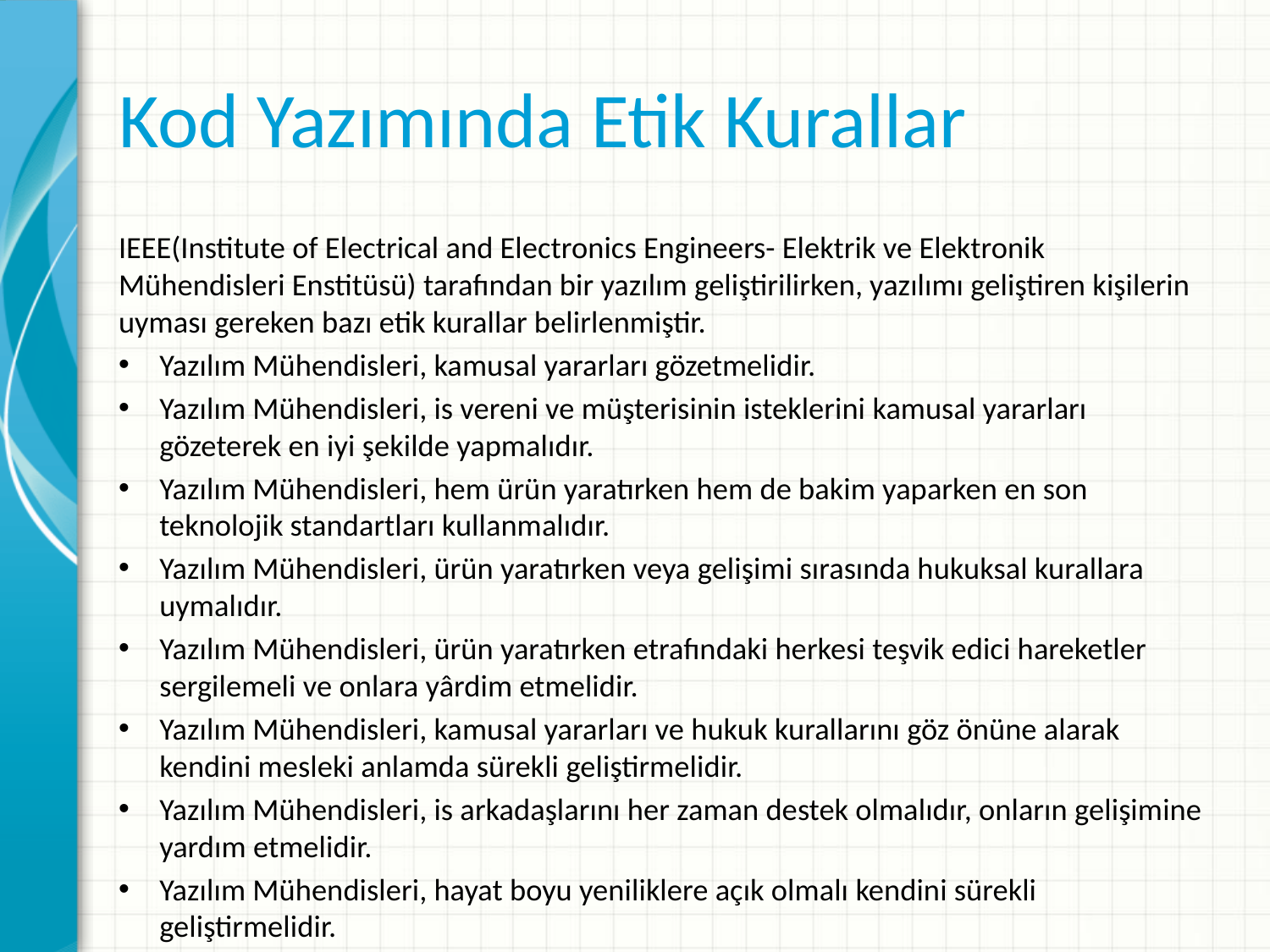

# Kod Yazımında Etik Kurallar
IEEE(Institute of Electrical and Electronics Engineers- Elektrik ve Elektronik Mühendisleri Enstitüsü) tarafından bir yazılım geliştirilirken, yazılımı geliştiren kişilerin uyması gereken bazı etik kurallar belirlenmiştir.
Yazılım Mühendisleri, kamusal yararları gözetmelidir.
Yazılım Mühendisleri, is vereni ve müşterisinin isteklerini kamusal yararları gözeterek en iyi şekilde yapmalıdır.
Yazılım Mühendisleri, hem ürün yaratırken hem de bakim yaparken en son teknolojik standartları kullanmalıdır.
Yazılım Mühendisleri, ürün yaratırken veya gelişimi sırasında hukuksal kurallara uymalıdır.
Yazılım Mühendisleri, ürün yaratırken etrafındaki herkesi teşvik edici hareketler sergilemeli ve onlara yârdim etmelidir.
Yazılım Mühendisleri, kamusal yararları ve hukuk kurallarını göz önüne alarak kendini mesleki anlamda sürekli geliştirmelidir.
Yazılım Mühendisleri, is arkadaşlarını her zaman destek olmalıdır, onların gelişimine yardım etmelidir.
Yazılım Mühendisleri, hayat boyu yeniliklere açık olmalı kendini sürekli geliştirmelidir.